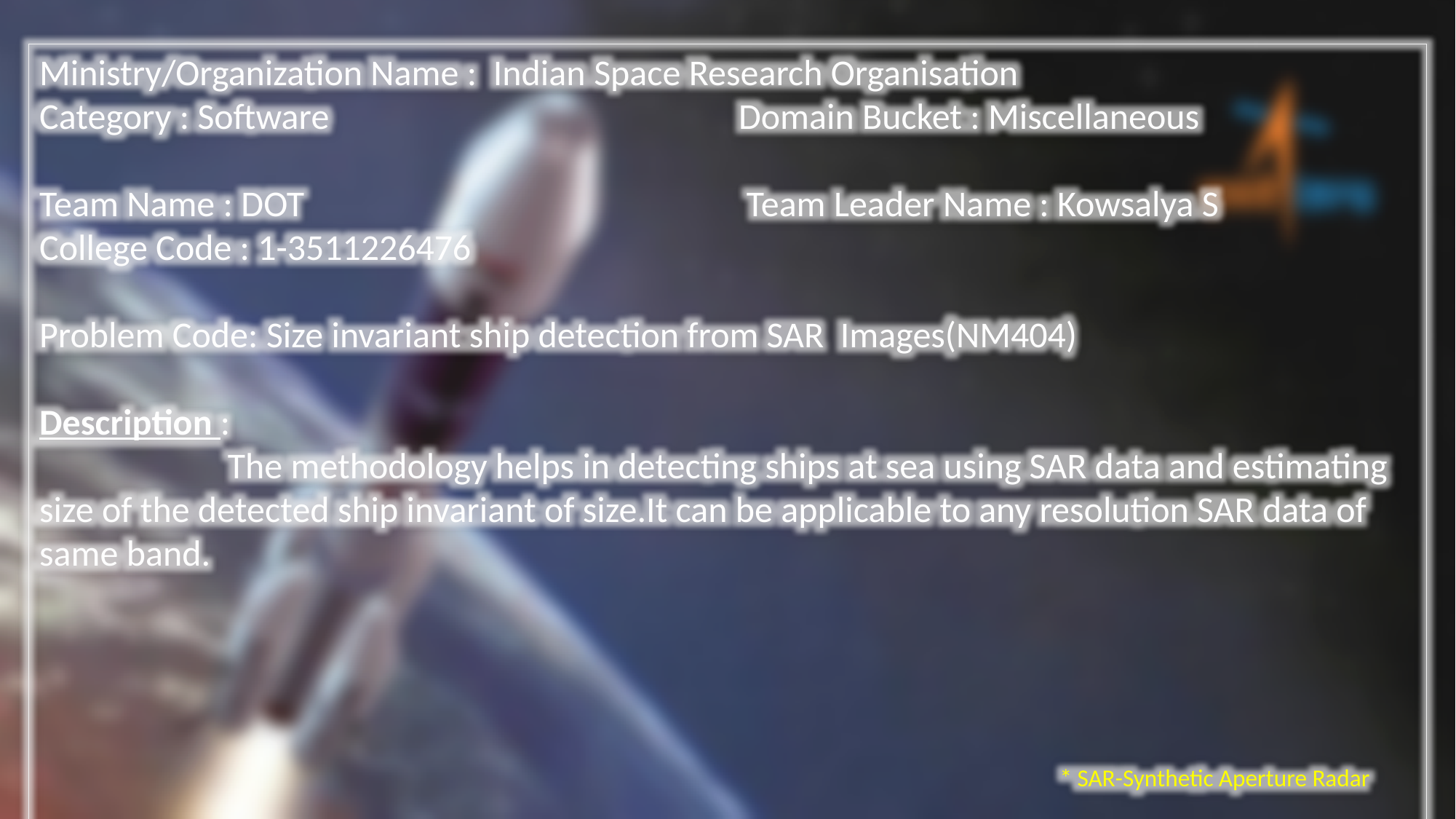

Ministry/Organization Name :  Indian Space Research Organisation
Category : Software                                                  Domain Bucket : Miscellaneous
Team Name : DOT                                                      Team Leader Name : Kowsalya S
College Code : 1-3511226476

Problem Code: Size invariant ship detection from SAR  Images(NM404)

Description :
                       The methodology helps in detecting ships at sea using SAR data and estimating size of the detected ship invariant of size.It can be applicable to any resolution SAR data of same band.

                                                                                                                                                                                           * SAR-Synthetic Aperture Radar